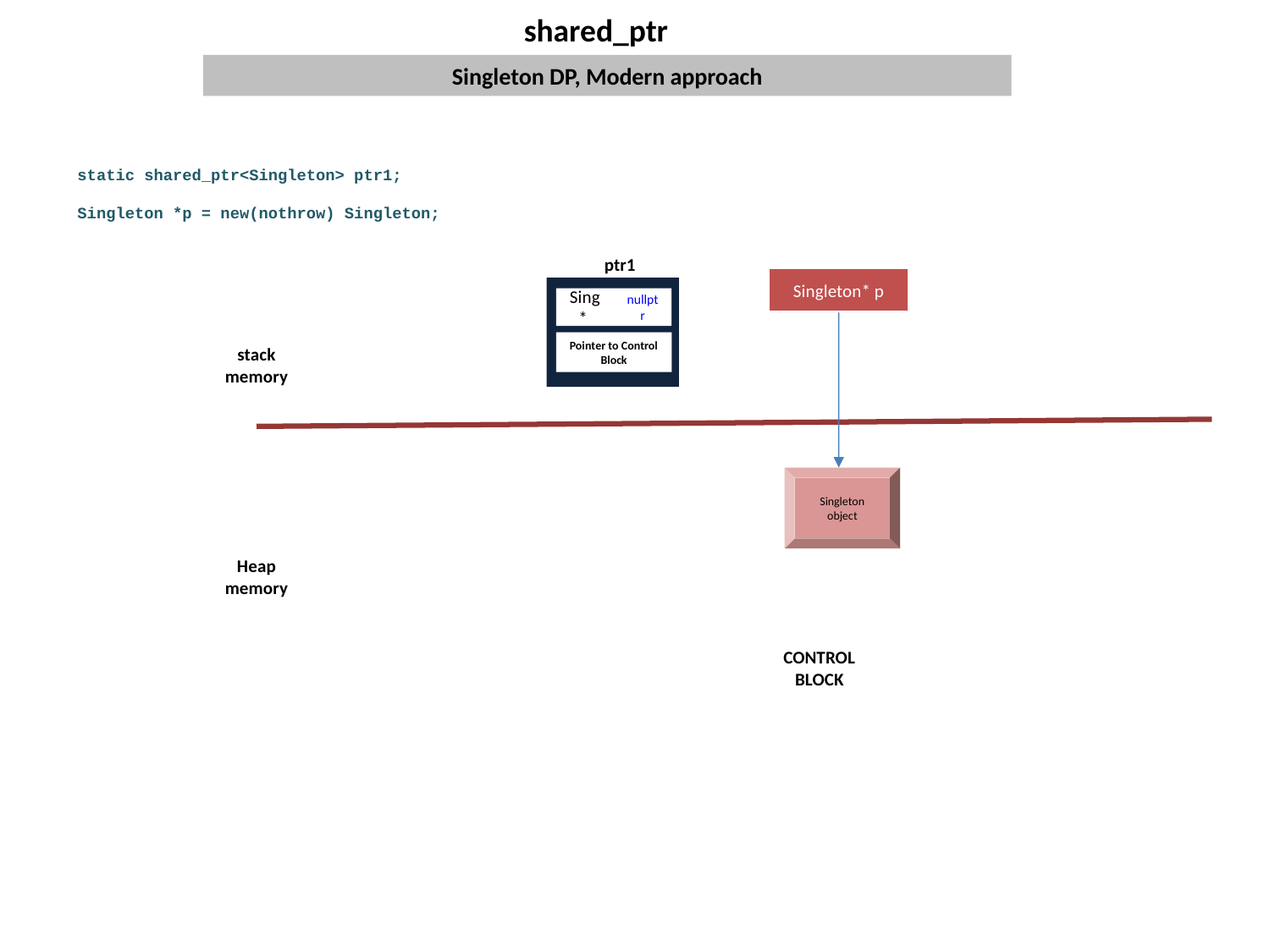

shared_ptr
Singleton DP, Modern approach
static shared_ptr<Singleton> ptr1;

Singleton *p = new(nothrow) Singleton;
ptr1
Singleton* p

Sing*
nullptr
Pointer to Control Block
stack memory
Singleton object
Heap memory
CONTROL BLOCK